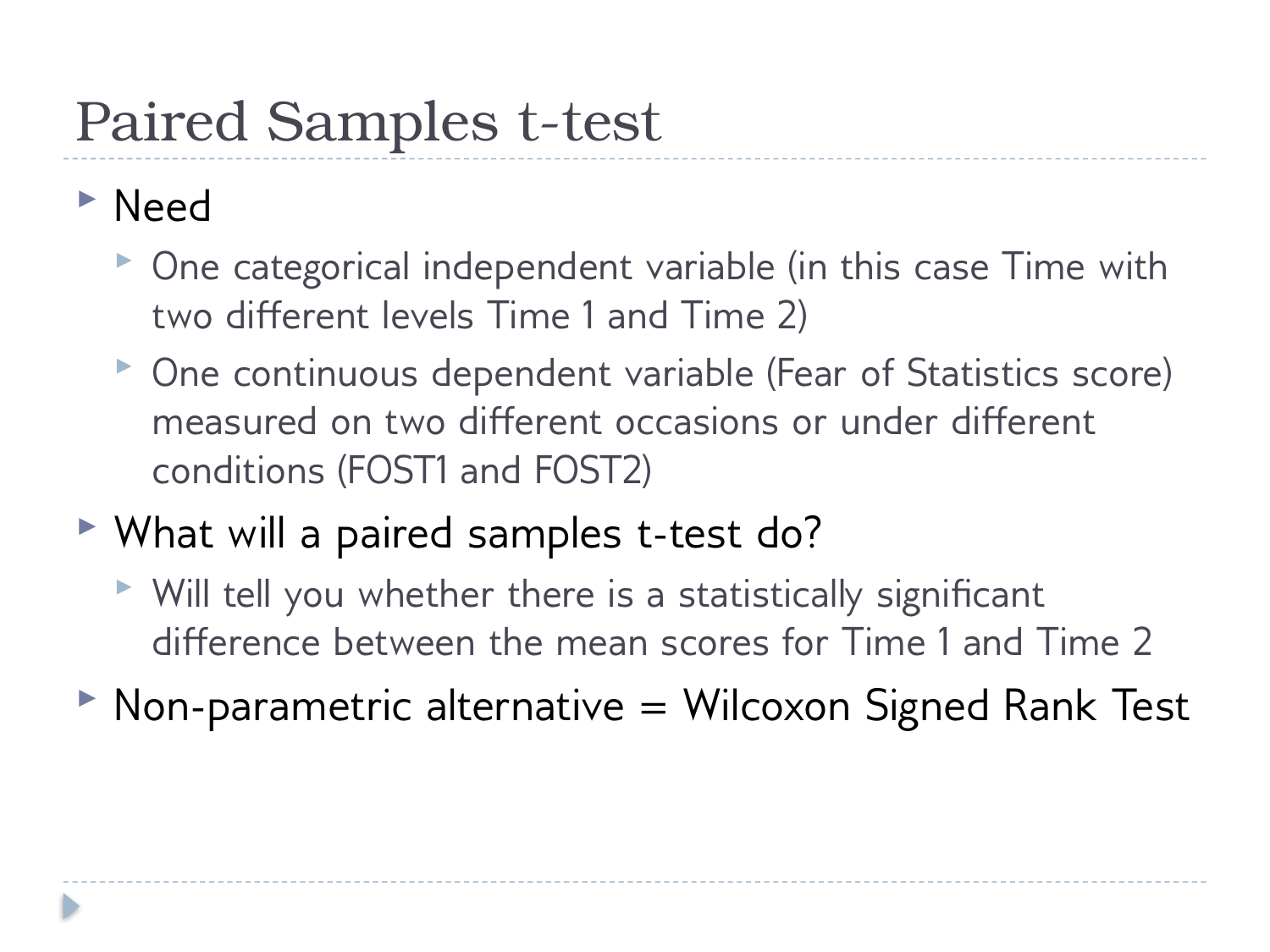

# Paired Samples t-test
Need
One categorical independent variable (in this case Time with two different levels Time 1 and Time 2)
One continuous dependent variable (Fear of Statistics score) measured on two different occasions or under different conditions (FOST1 and FOST2)
What will a paired samples t-test do?
Will tell you whether there is a statistically significant difference between the mean scores for Time 1 and Time 2
Non-parametric alternative = Wilcoxon Signed Rank Test